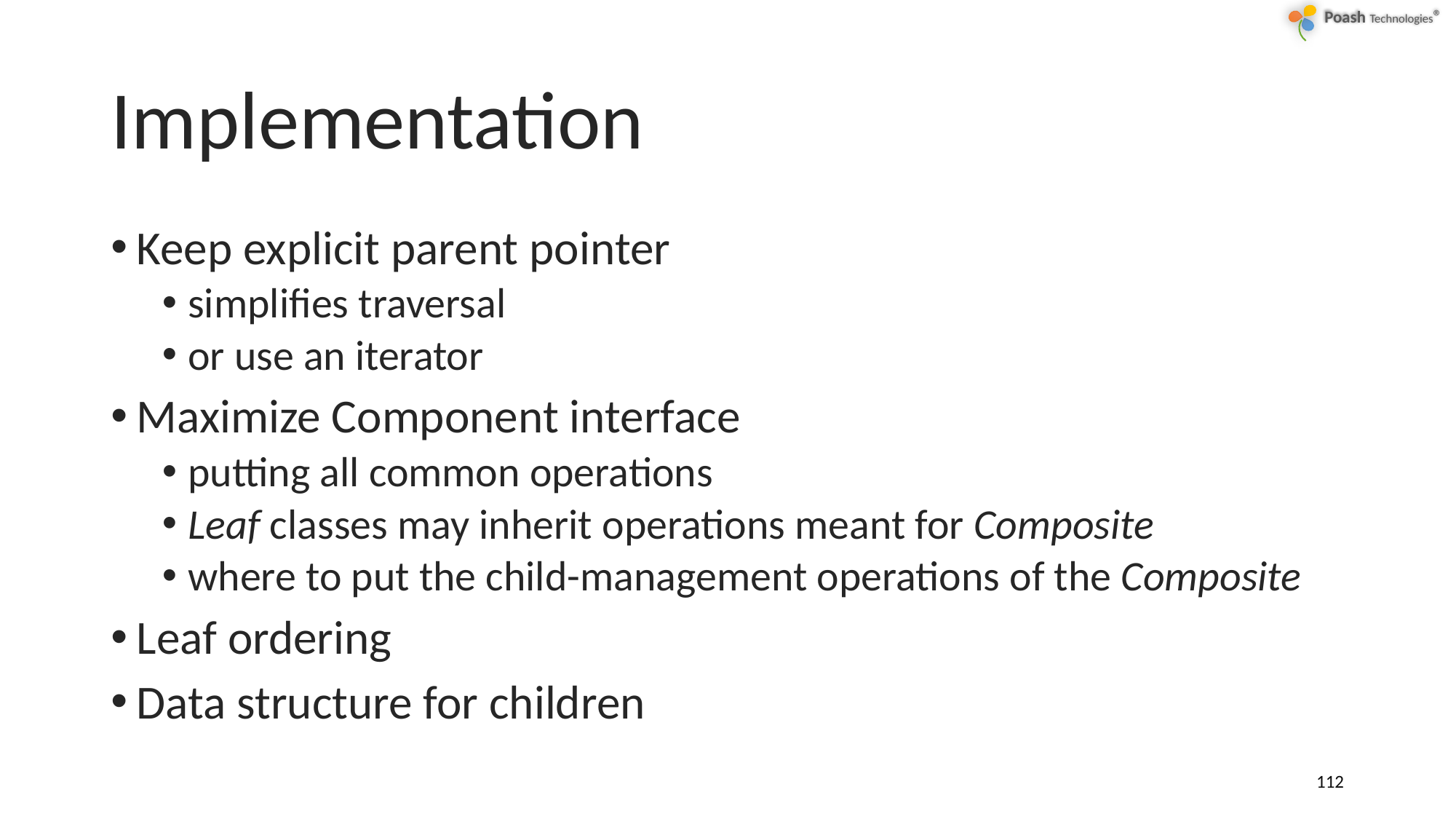

# Implementation
Keep explicit parent pointer
simplifies traversal
or use an iterator
Maximize Component interface
putting all common operations
Leaf classes may inherit operations meant for Composite
where to put the child-management operations of the Composite
Leaf ordering
Data structure for children

112